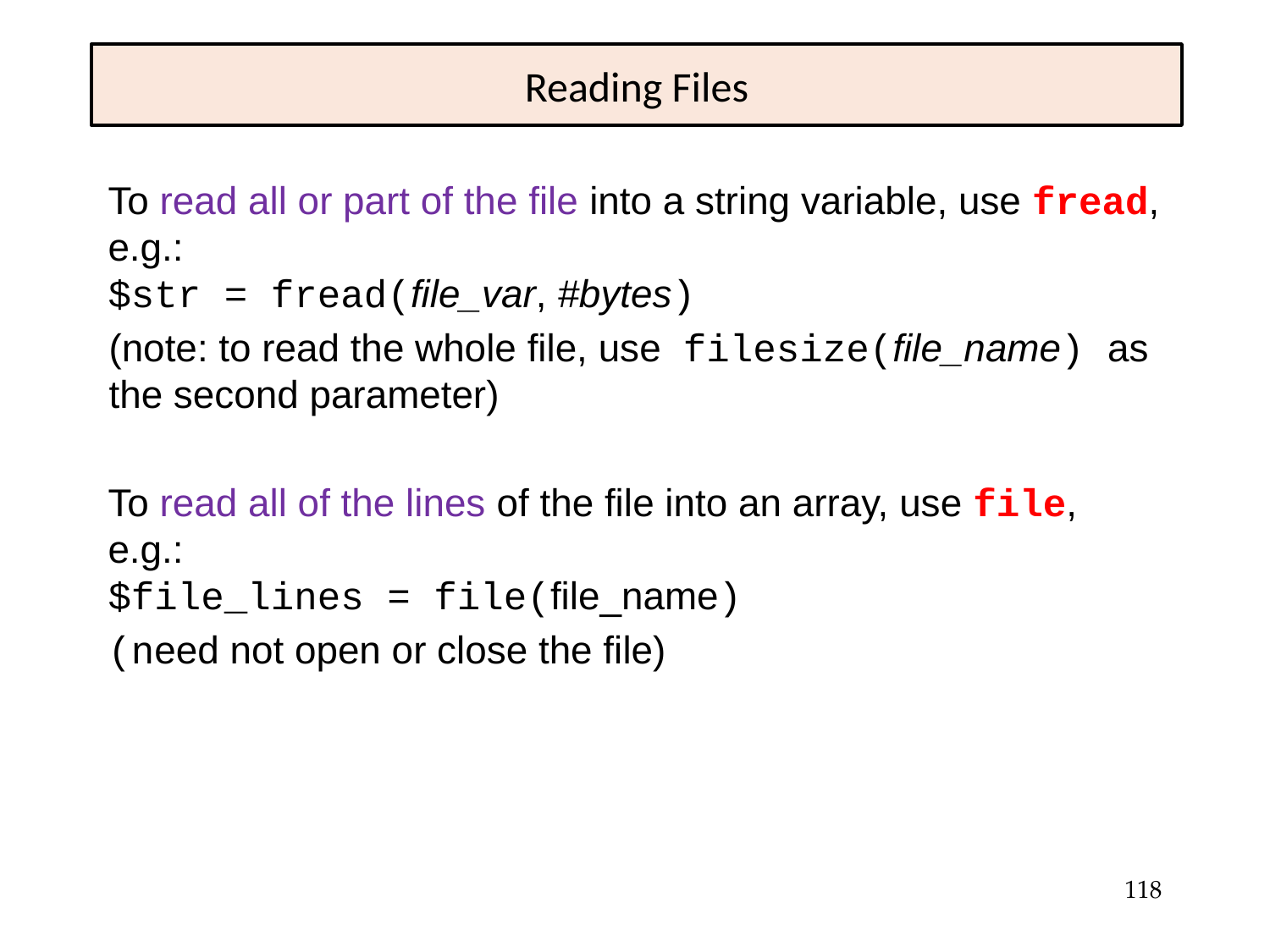

# Reading Files
To read all or part of the file into a string variable, use fread, e.g.:
$str = fread(file_var, #bytes)
(note: to read the whole file, use  filesize(file_name) as the second parameter)

To read all of the lines of the file into an array, use file, e.g.:
$file_lines = file(file_name)
(need not open or close the file)

118